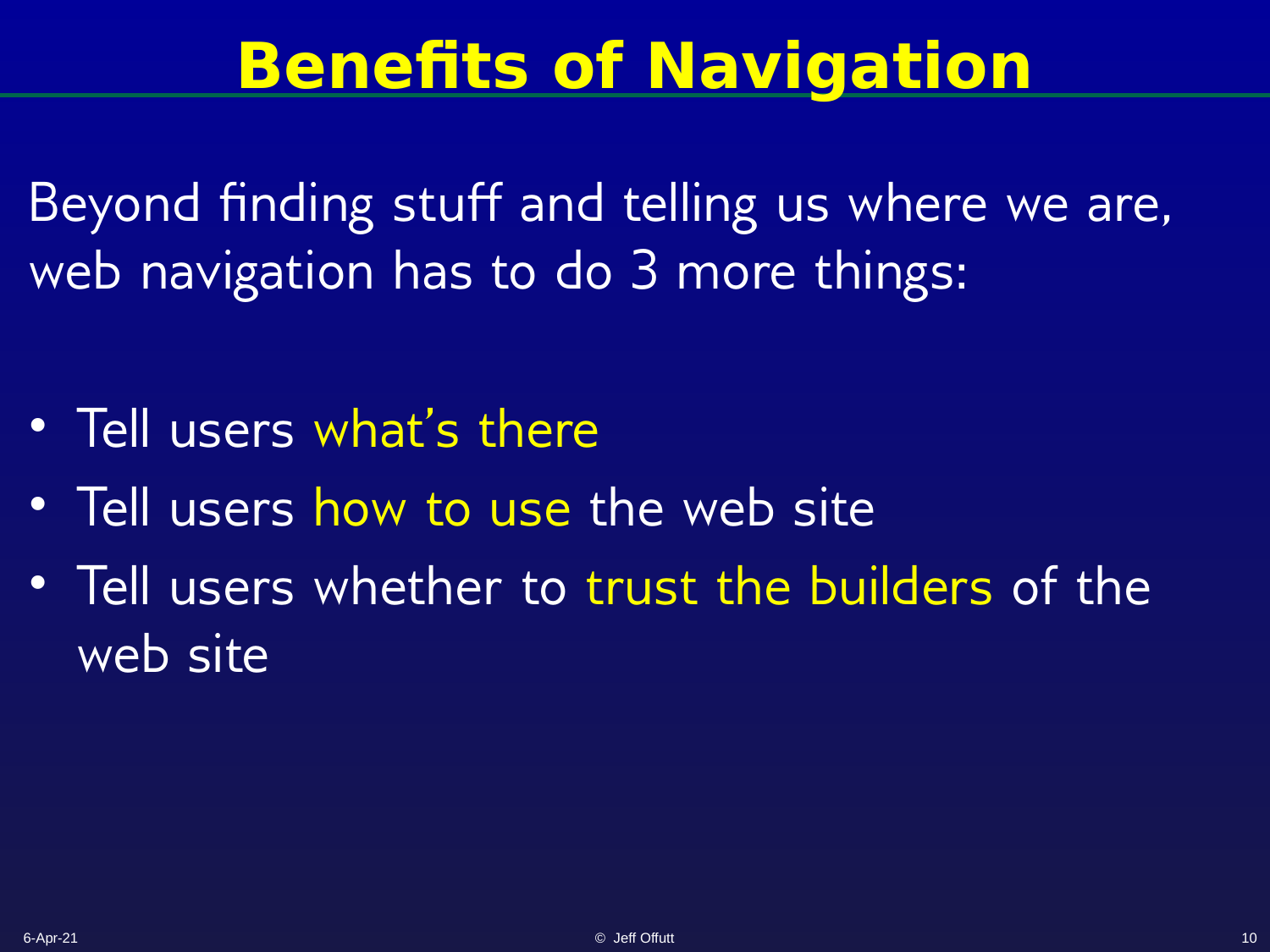

# Benefits of Navigation
Beyond finding stuff and telling us where we are, web navigation has to do 3 more things:

Tell users what’s there
Tell users how to use the web site
Tell users whether to trust the builders of the web site
6-Apr-21
©  Jeff Offutt
10